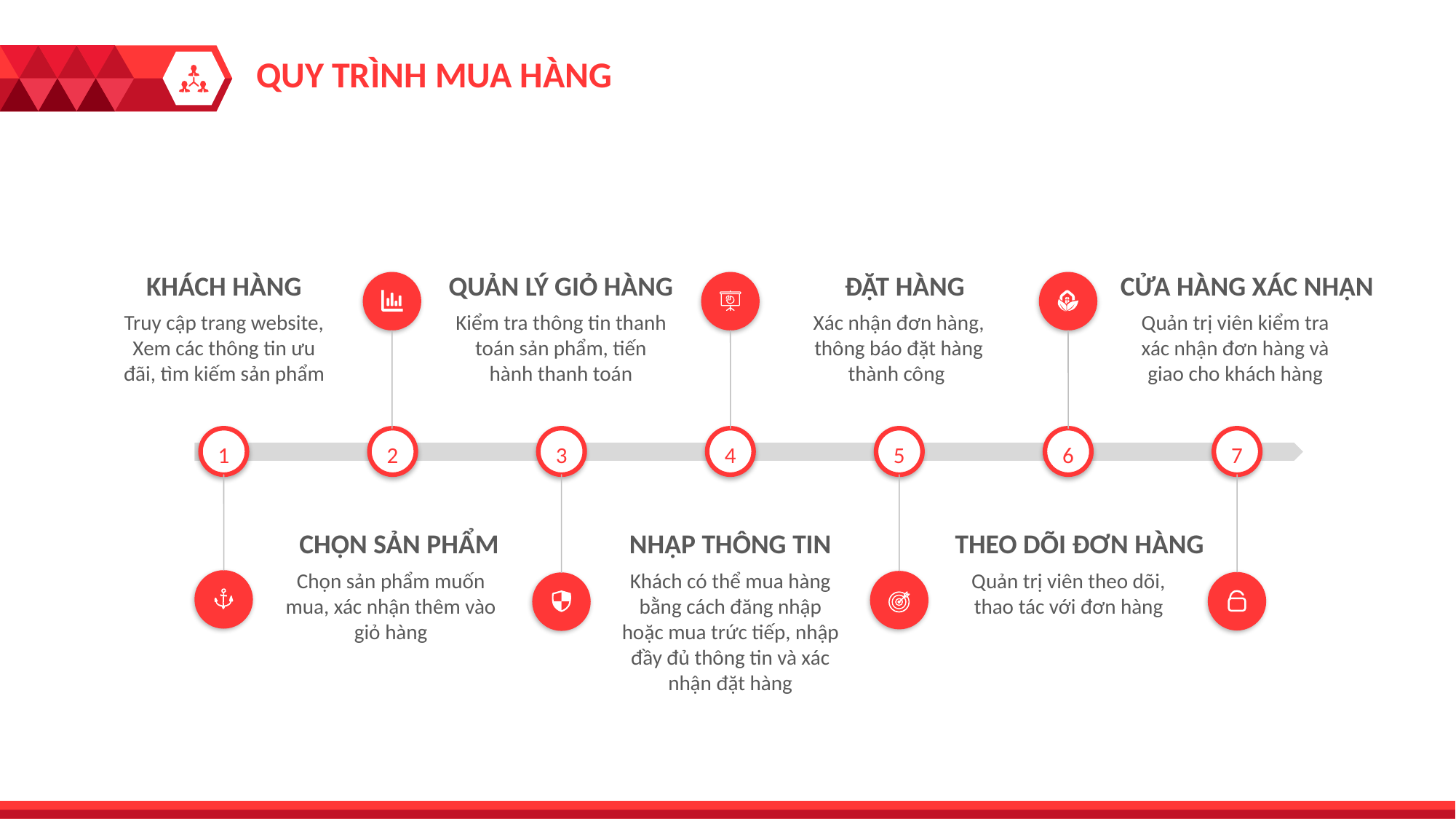

QUY TRÌNH MUA HÀNG
KHÁCH HÀNG
Truy cập trang website, Xem các thông tin ưu đãi, tìm kiếm sản phẩm
QUẢN LÝ GIỎ HÀNG

Kiểm tra thông tin thanh toán sản phẩm, tiến hành thanh toán
ĐẶT HÀNG
Xác nhận đơn hàng, thông báo đặt hàng thành công
CỬA HÀNG XÁC NHẬN
Quản trị viên kiểm tra xác nhận đơn hàng và giao cho khách hàng

1
2
3
4
5
6
7

CHỌN SẢN PHẨM
Chọn sản phẩm muốn mua, xác nhận thêm vào giỏ hàng
NHẬP THÔNG TIN
Khách có thể mua hàng bằng cách đăng nhập hoặc mua trức tiếp, nhập đầy đủ thông tin và xác nhận đặt hàng
THEO DÕI ĐƠN HÀNG
Quản trị viên theo dõi, thao tác với đơn hàng